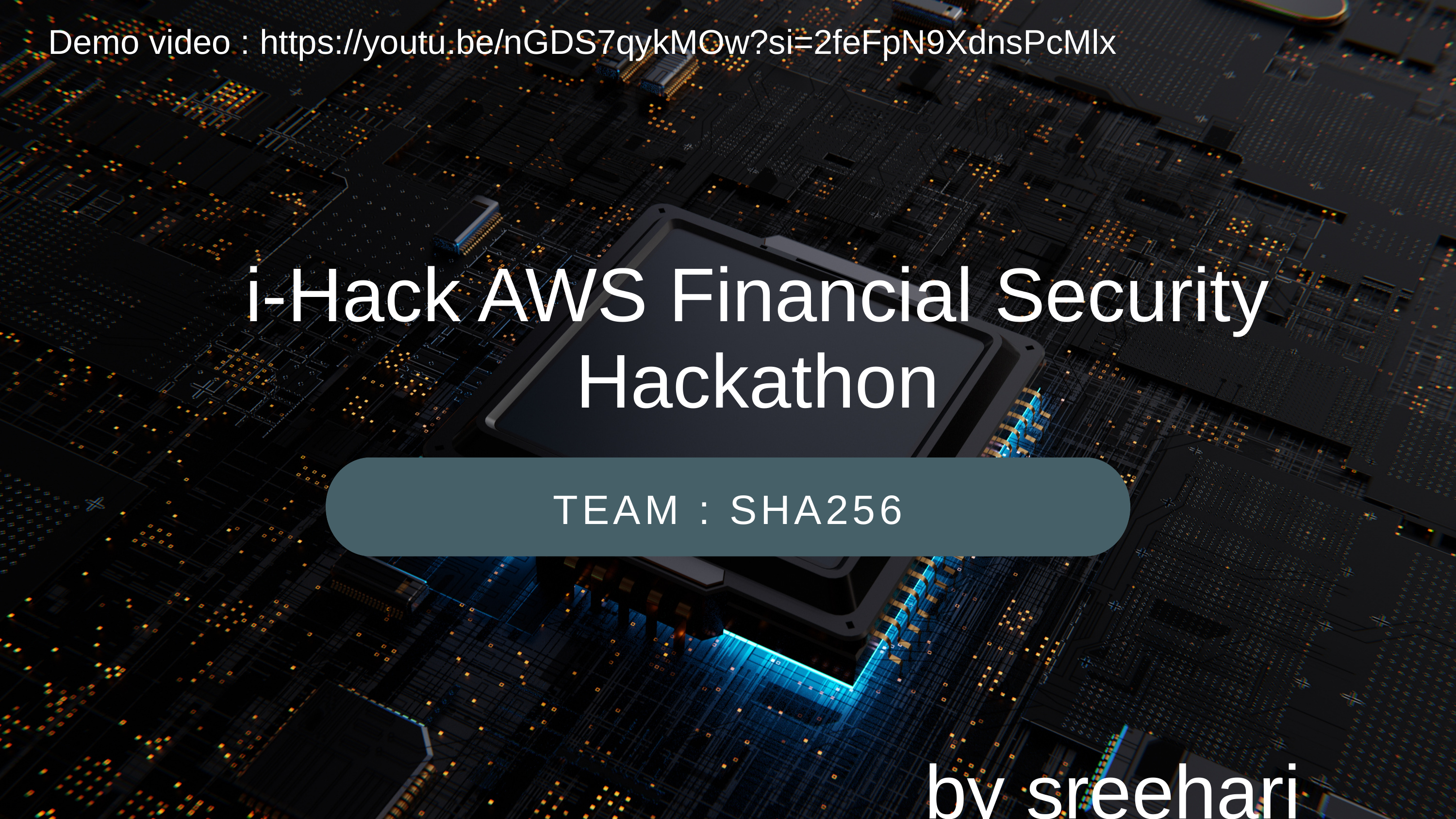

Demo video : https://youtu.be/nGDS7qykMOw?si=2feFpN9XdnsPcMlx
i-Hack AWS Financial Security Hackathon

TEAM : SHA256
by sreehari